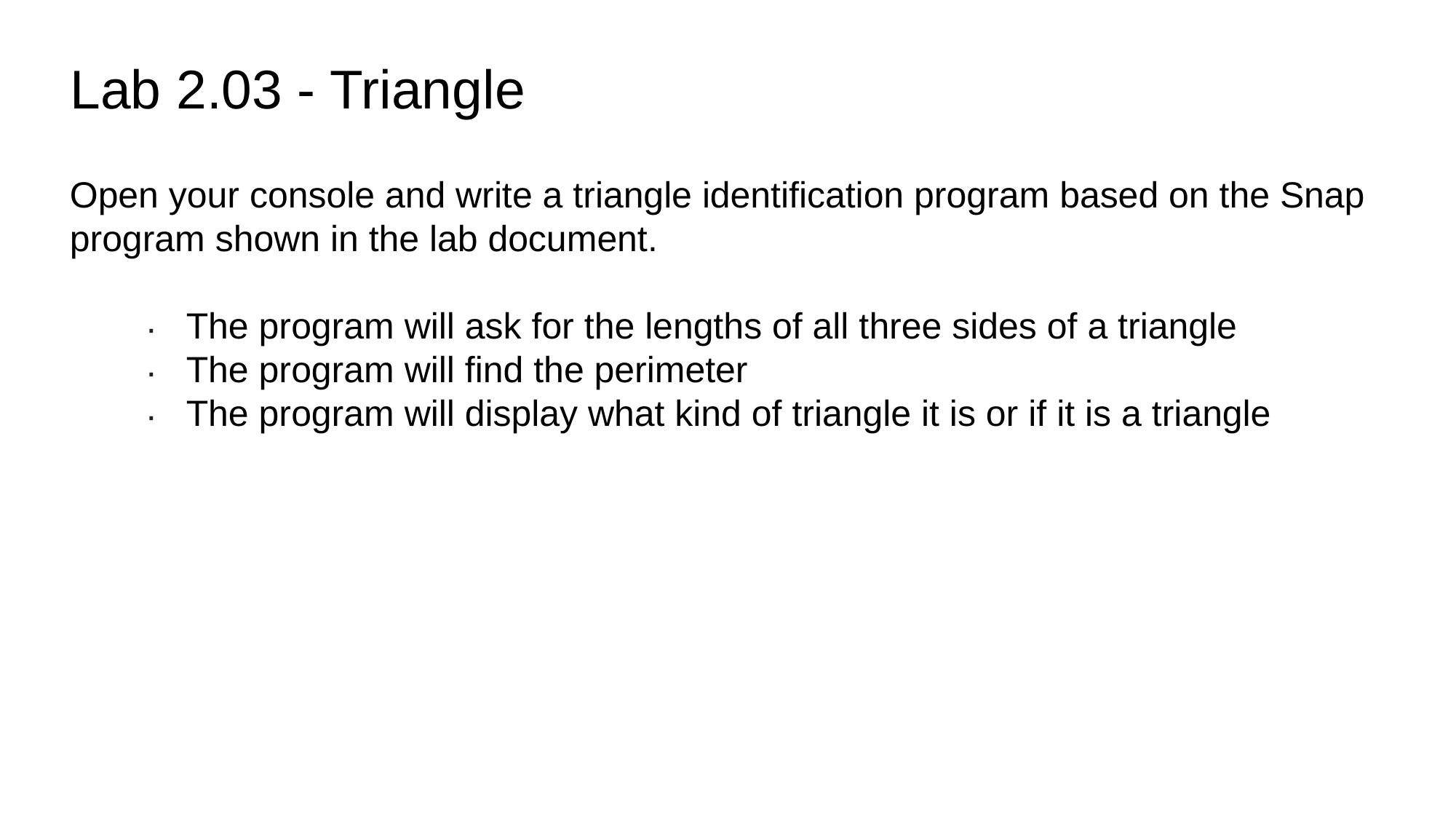

# Lab 2.03 - Triangle
Open your console and write a triangle identification program based on the Snap program shown in the lab document.

The program will ask for the lengths of all three sides of a triangle
The program will find the perimeter
The program will display what kind of triangle it is or if it is a triangle